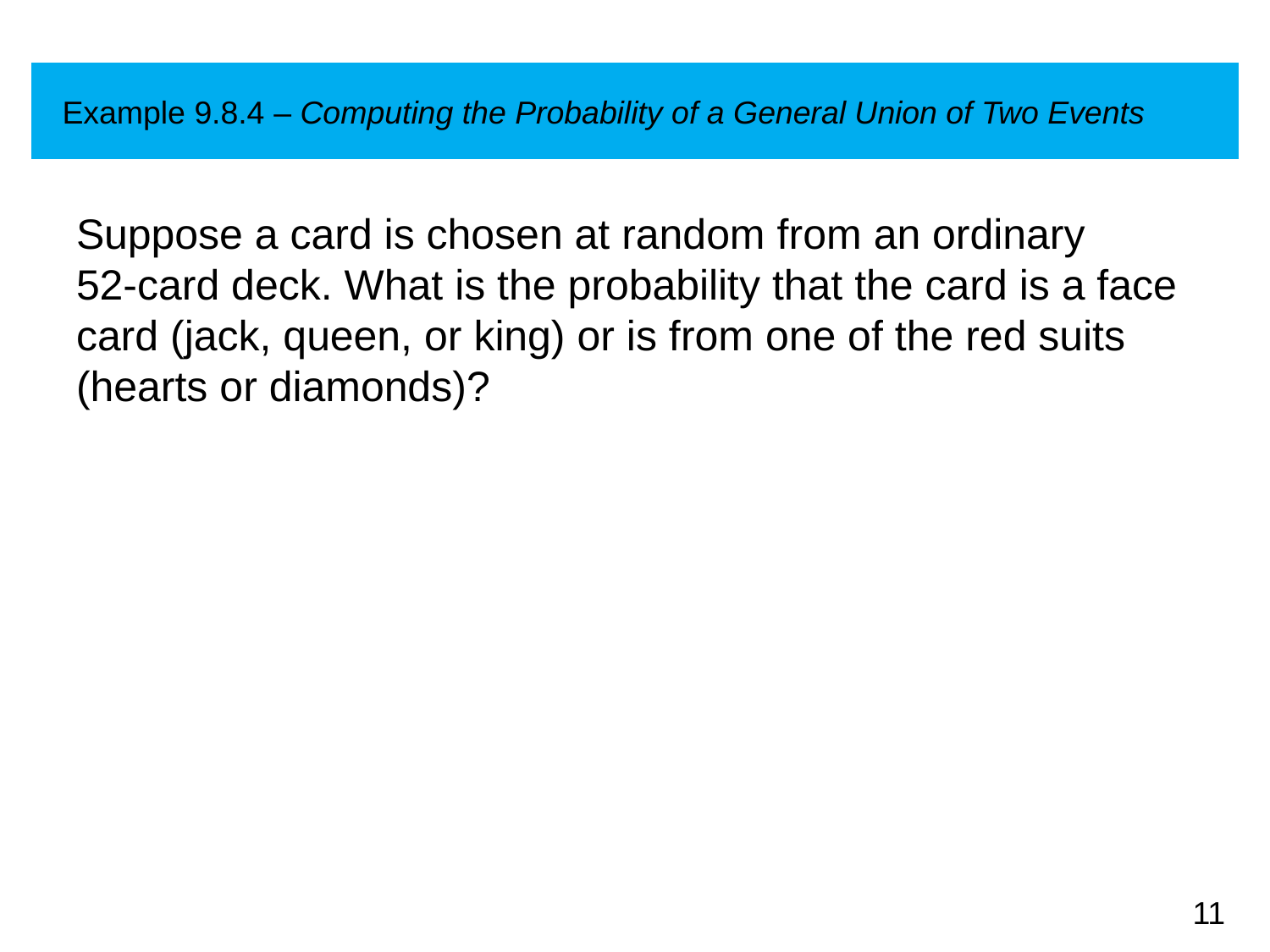

# Example 9.8.4 – Computing the Probability of a General Union of Two Events
Suppose a card is chosen at random from an ordinary     52-card deck. What is the probability that the card is a face card (jack, queen, or king) or is from one of the red suits (hearts or diamonds)?